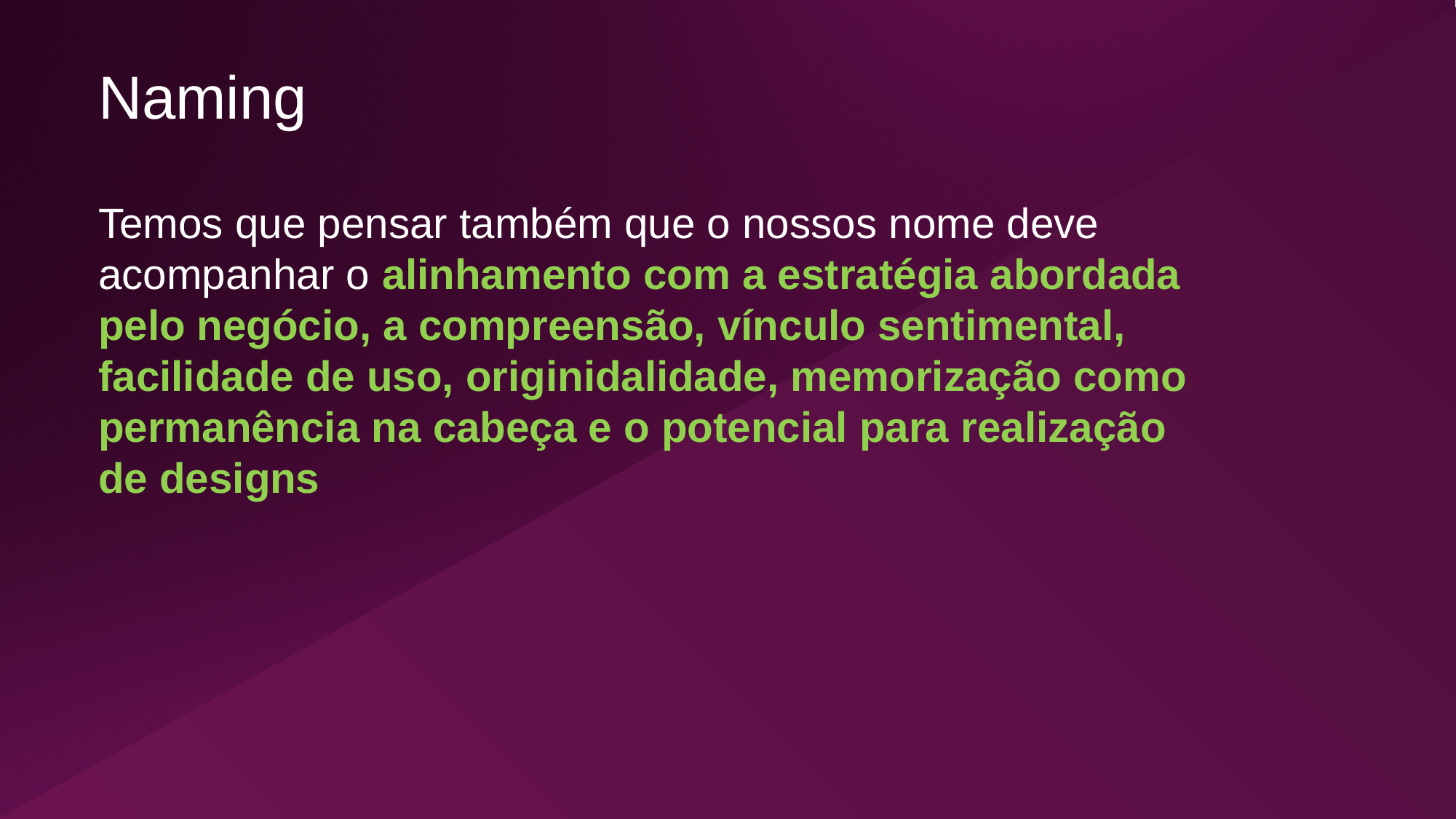

Naming
Temos que pensar também que o nossos nome deve acompanhar o alinhamento com a estratégia abordada pelo negócio, a compreensão, vínculo sentimental, facilidade de uso, originidalidade, memorização como permanência na cabeça e o potencial para realização de designs